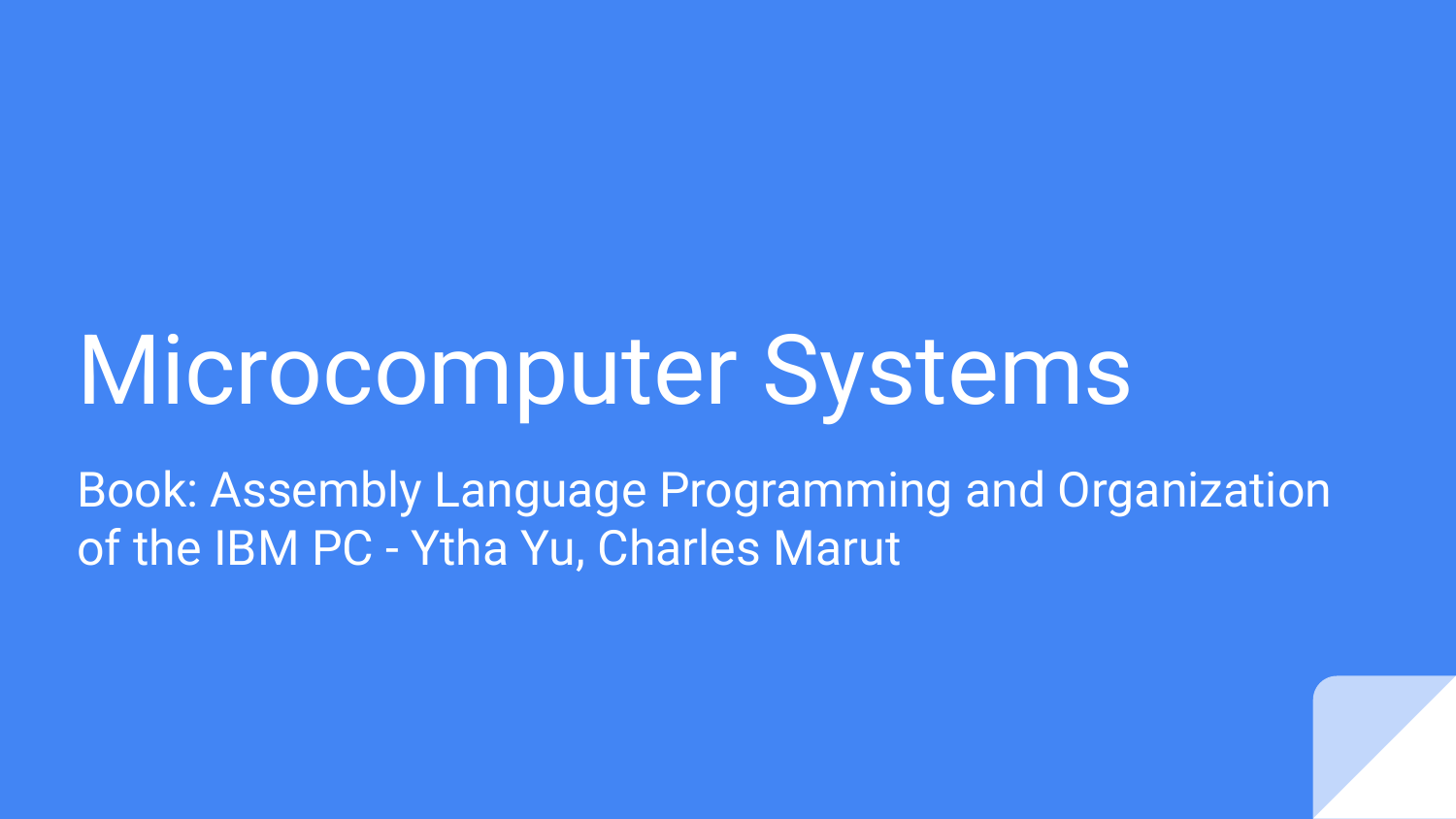

# Microcomputer Systems
Book: Assembly Language Programming and Organization of the IBM PC - Ytha Yu, Charles Marut